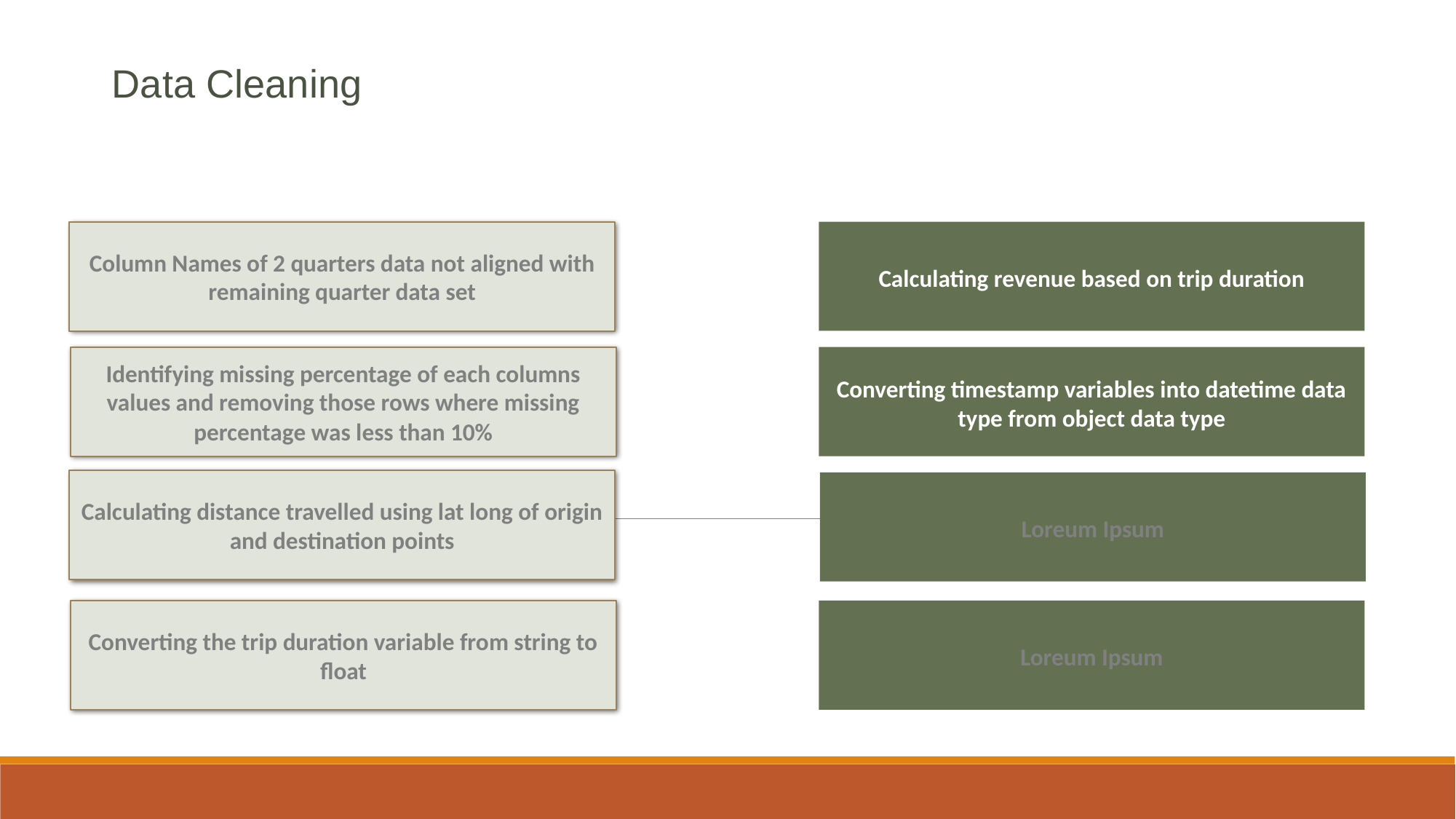

Data Cleaning
Calculating revenue based on trip duration
Column Names of 2 quarters data not aligned with remaining quarter data set
Converting timestamp variables into datetime data type from object data type
Identifying missing percentage of each columns values and removing those rows where missing percentage was less than 10%
Calculating distance travelled using lat long of origin and destination points
Loreum Ipsum
Converting the trip duration variable from string to float
Loreum Ipsum